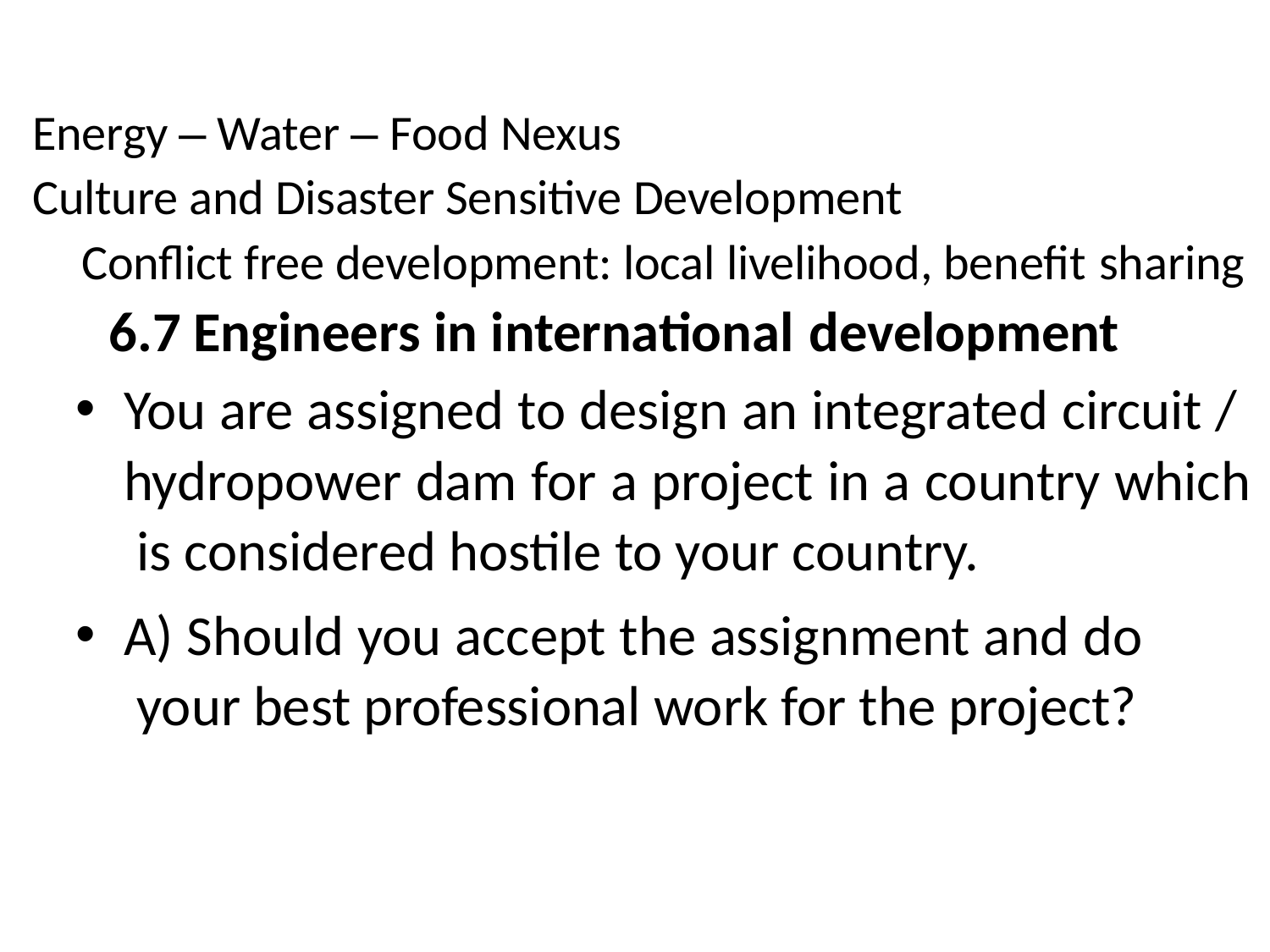

# Energy – Water – Food Nexus
Culture and Disaster Sensitive Development
Conflict free development: local livelihood, benefit sharing
6.7 Engineers in international development
You are assigned to design an integrated circuit /  hydropower dam for a project in a country which  is considered hostile to your country.
A) Should you accept the assignment and do  your best professional work for the project?